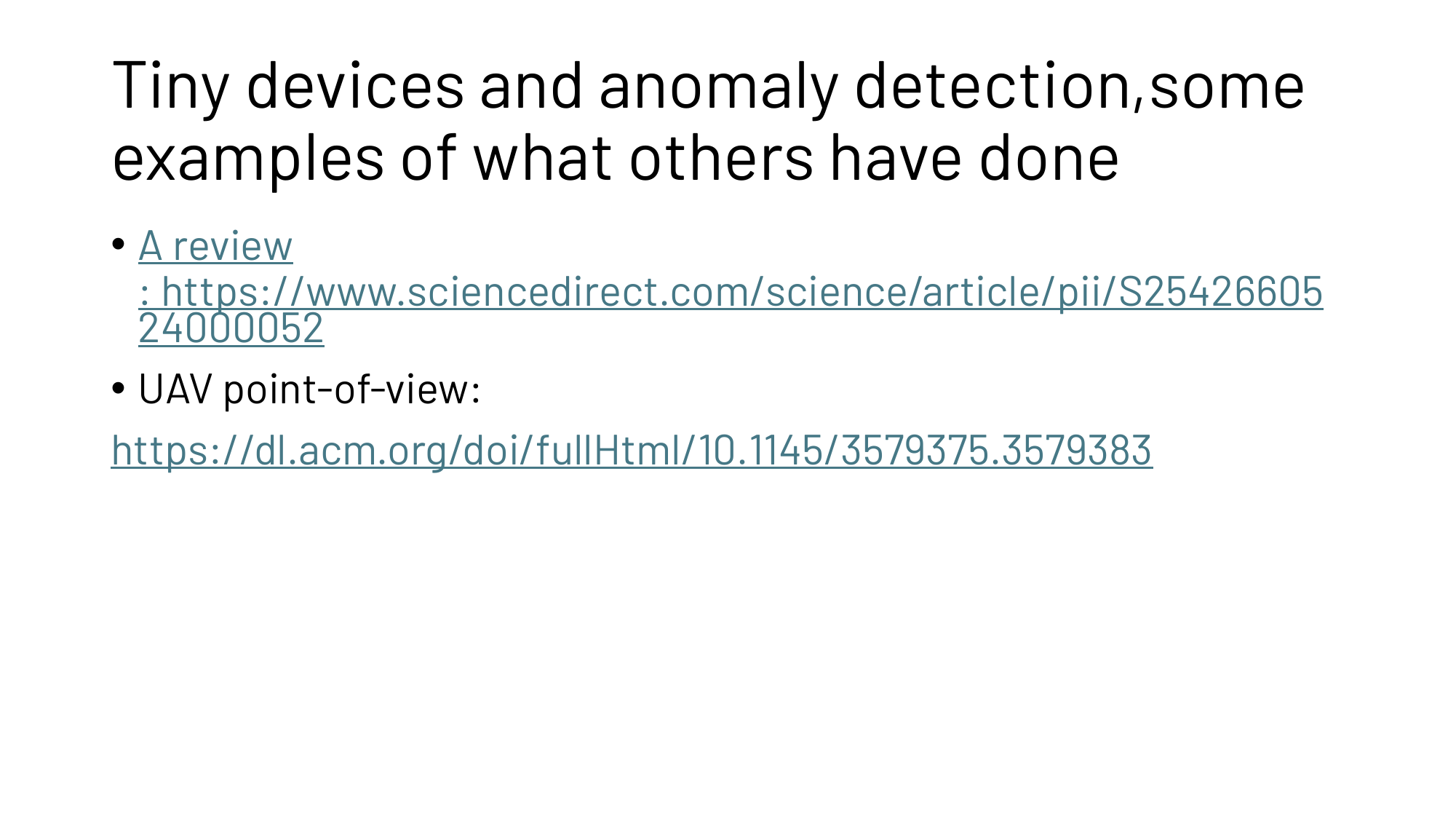

# Tiny devices and anomaly detection,some examples of what others have done
A review: https://www.sciencedirect.com/science/article/pii/S2542660524000052
UAV point-of-view:
https://dl.acm.org/doi/fullHtml/10.1145/3579375.3579383